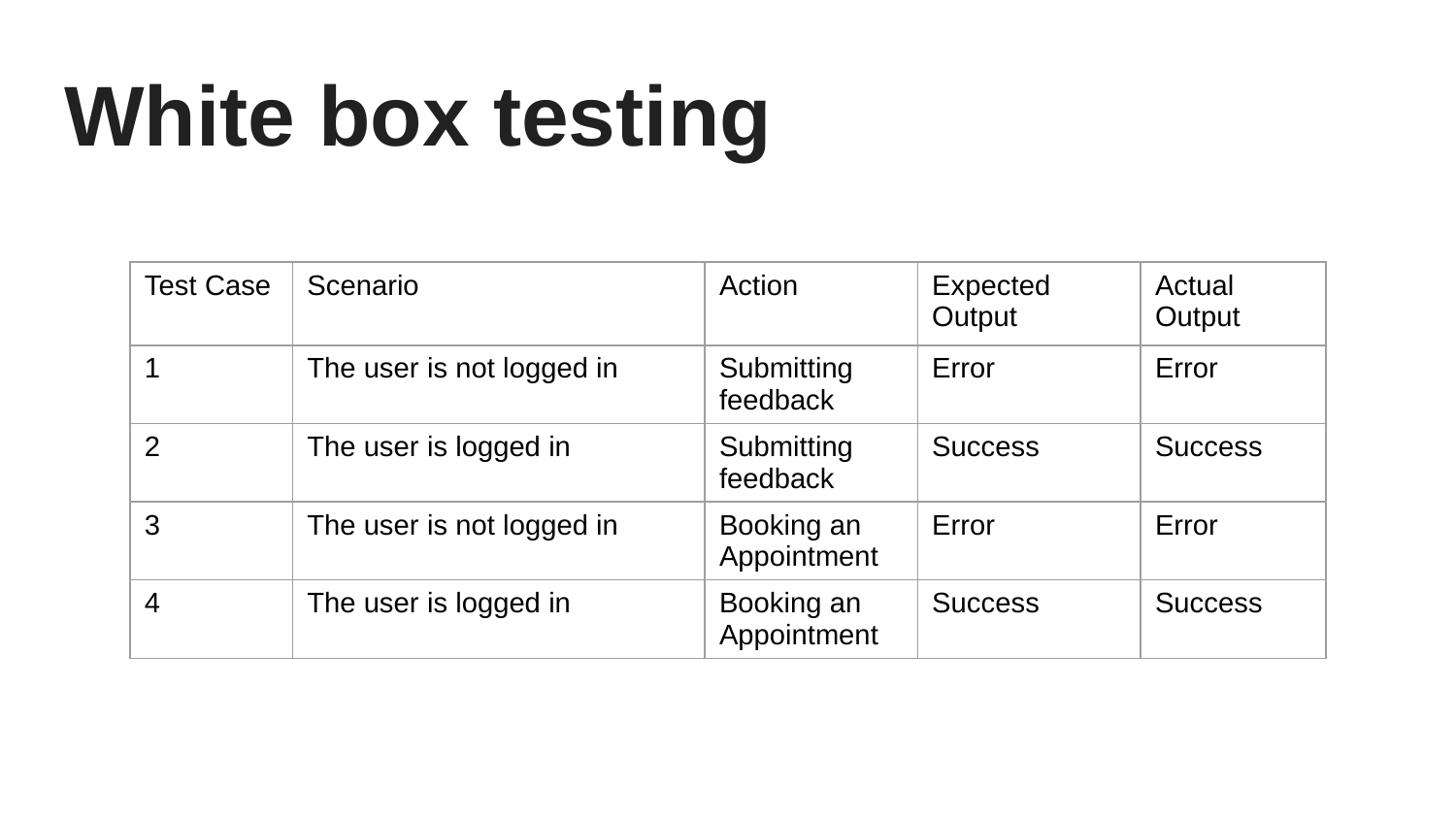

# White box testing
| Test Case | Scenario | Action | Expected Output | Actual Output |
| --- | --- | --- | --- | --- |
| 1 | The user is not logged in | Submitting feedback | Error | Error |
| 2 | The user is logged in | Submitting feedback | Success | Success |
| 3 | The user is not logged in | Booking an Appointment | Error | Error |
| 4 | The user is logged in | Booking an Appointment | Success | Success |